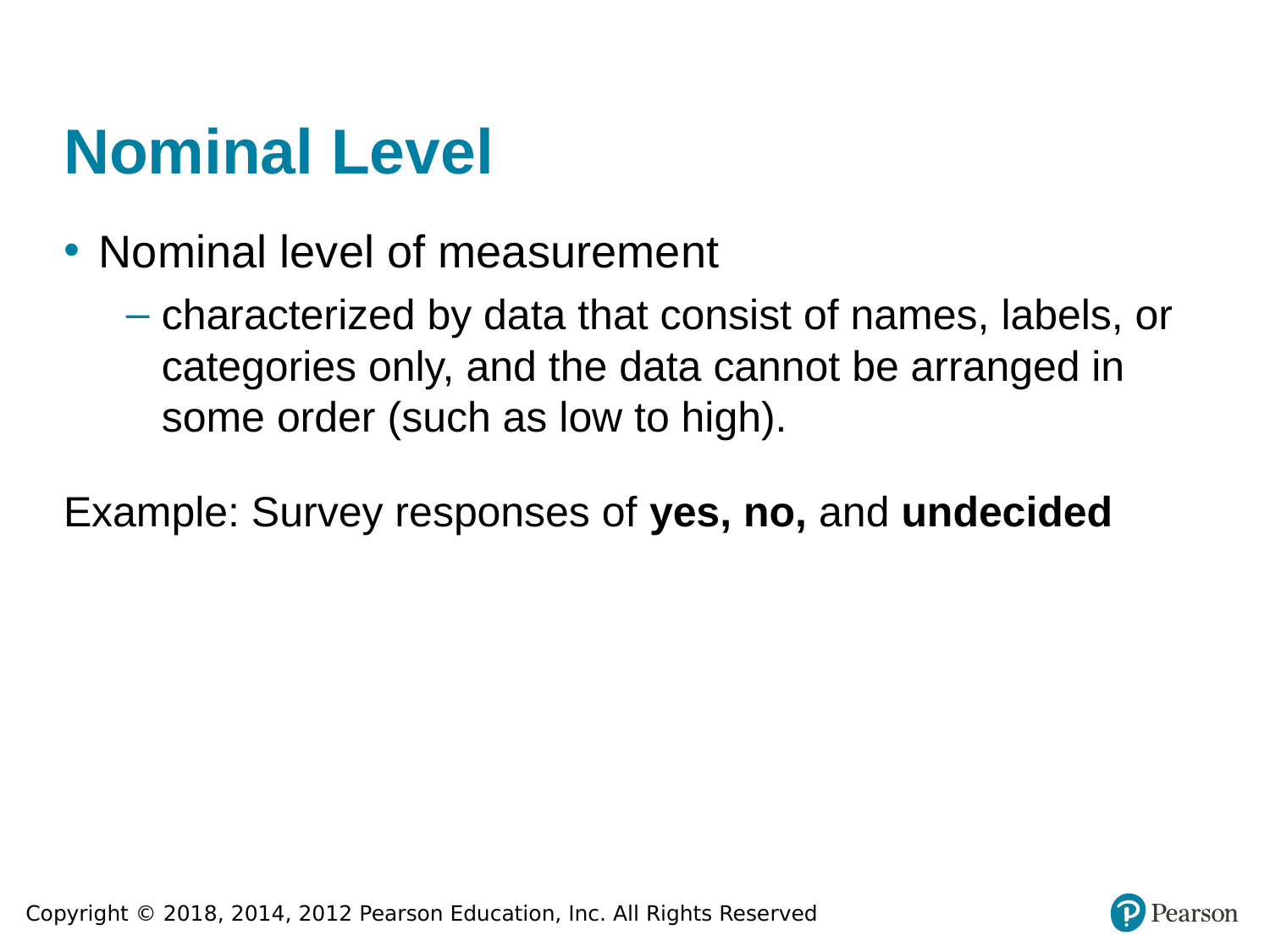

# Nominal Level
Nominal level of measurement
characterized by data that consist of names, labels, or categories only, and the data cannot be arranged in some order (such as low to high).
Example: Survey responses of yes, no, and undecided